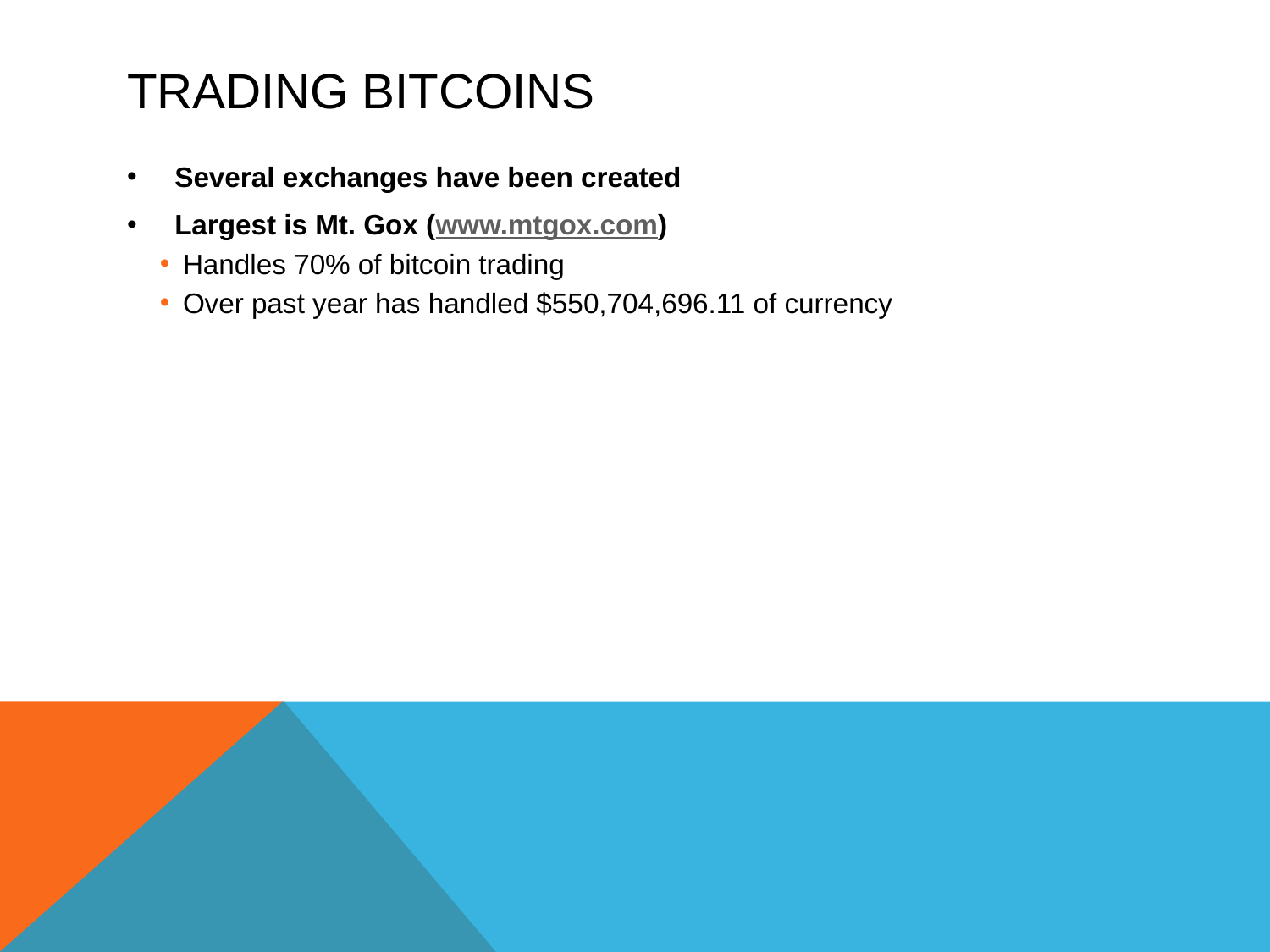

# Trading bitcoins
Several exchanges have been created
Largest is Mt. Gox (www.mtgox.com)
Handles 70% of bitcoin trading
Over past year has handled $550,704,696.11 of currency